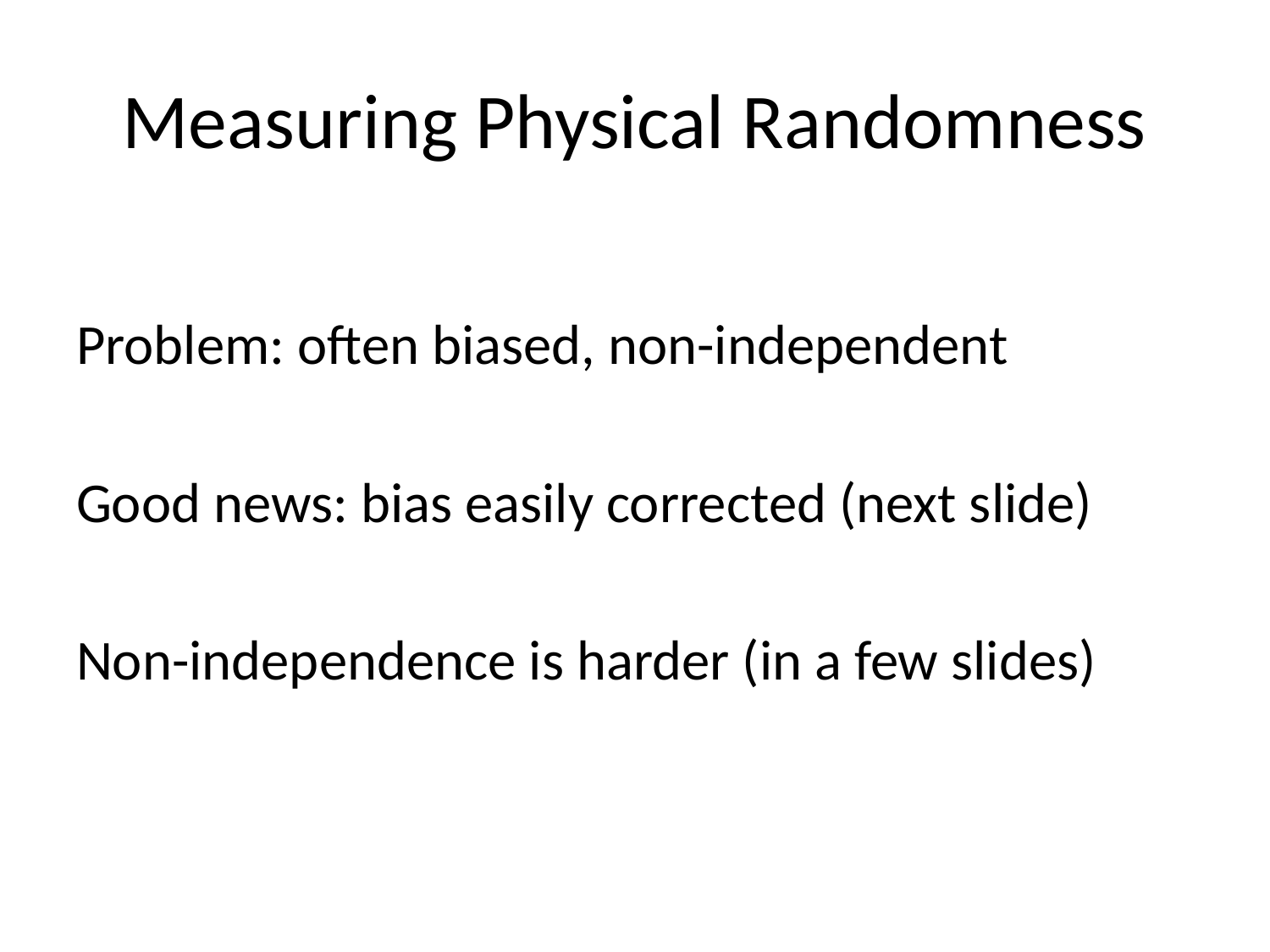

# Measuring Physical Randomness

Problem: often biased, non-independent

Good news: bias easily corrected (next slide)

Non-independence is harder (in a few slides)